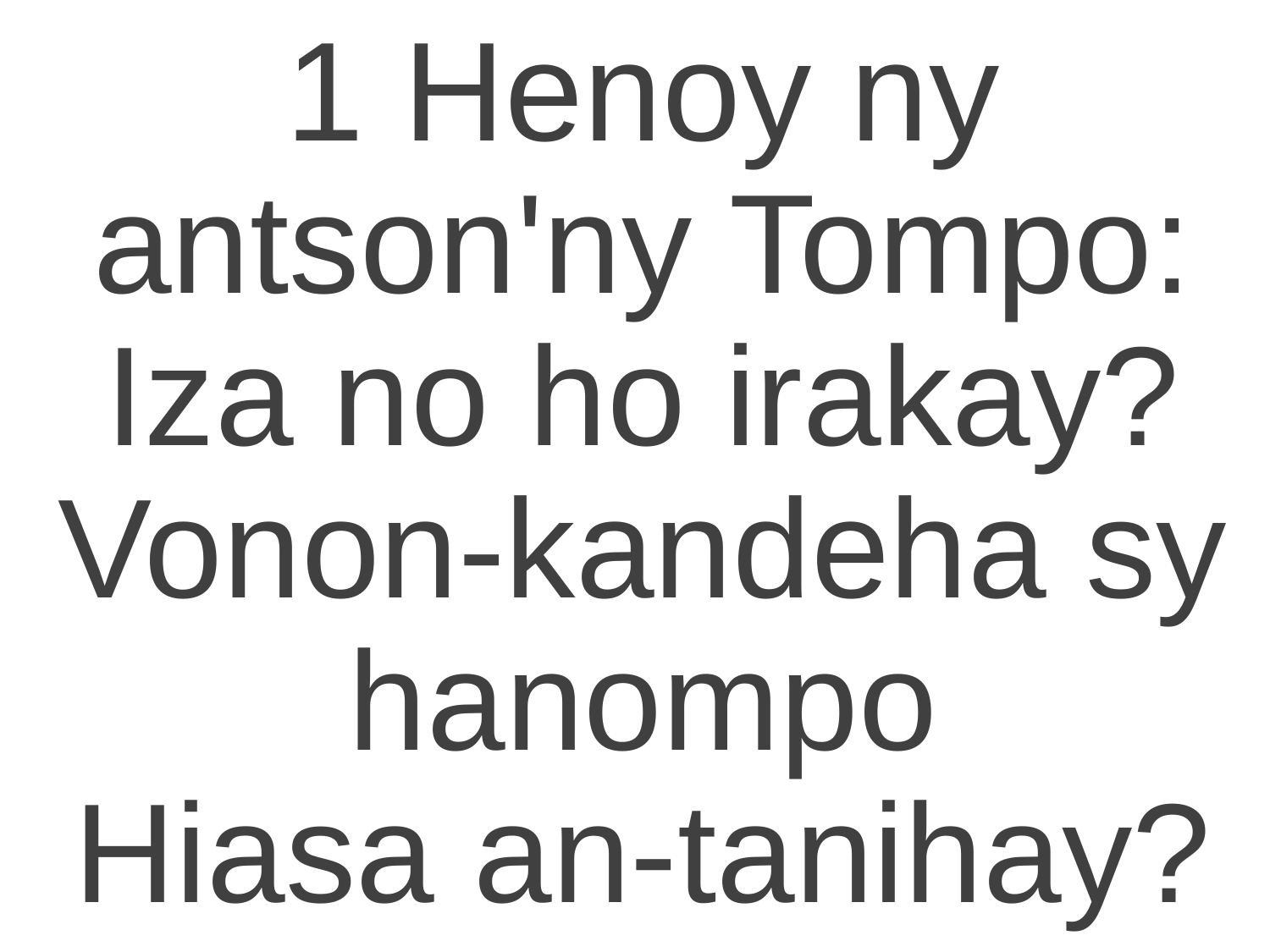

1 Henoy ny antson'ny Tompo:
Iza no ho irakay?
Vonon-kandeha sy hanompo
Hiasa an-tanihay?